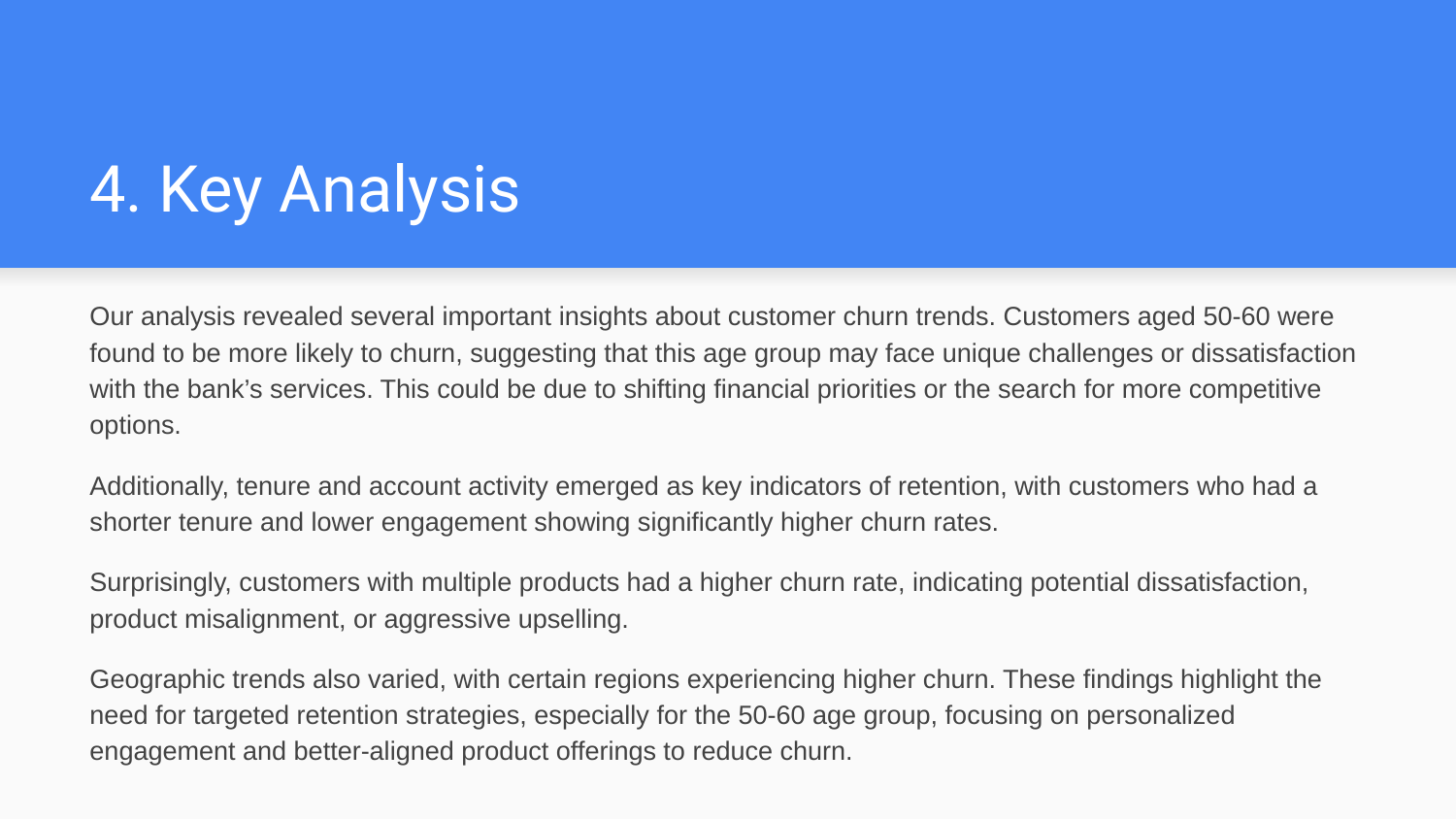

# 4. Key Analysis
Our analysis revealed several important insights about customer churn trends. Customers aged 50-60 were found to be more likely to churn, suggesting that this age group may face unique challenges or dissatisfaction with the bank’s services. This could be due to shifting financial priorities or the search for more competitive options.
Additionally, tenure and account activity emerged as key indicators of retention, with customers who had a shorter tenure and lower engagement showing significantly higher churn rates.
Surprisingly, customers with multiple products had a higher churn rate, indicating potential dissatisfaction, product misalignment, or aggressive upselling.
Geographic trends also varied, with certain regions experiencing higher churn. These findings highlight the need for targeted retention strategies, especially for the 50-60 age group, focusing on personalized engagement and better-aligned product offerings to reduce churn.